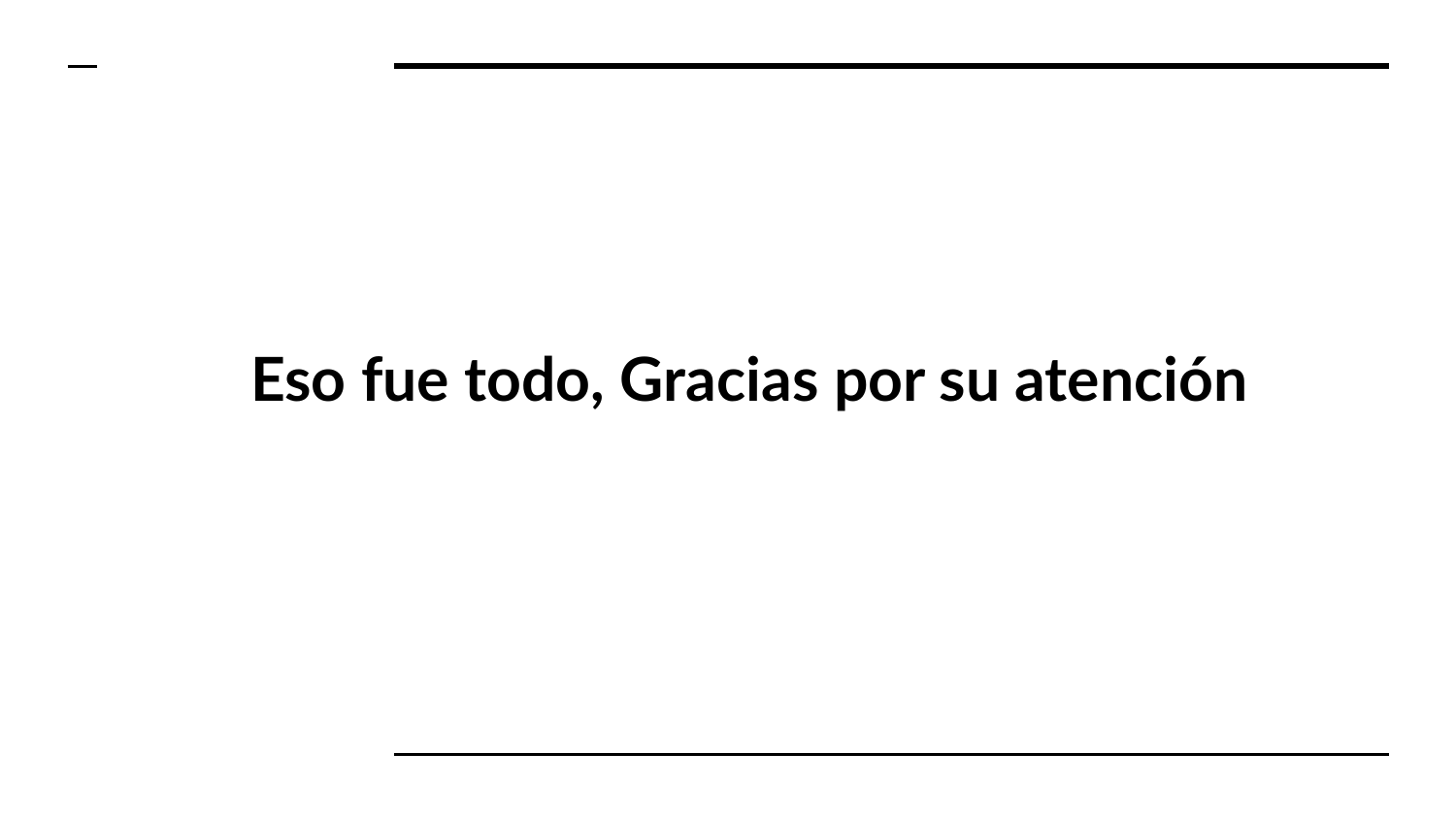

Eso fue todo, Gracias por su atención